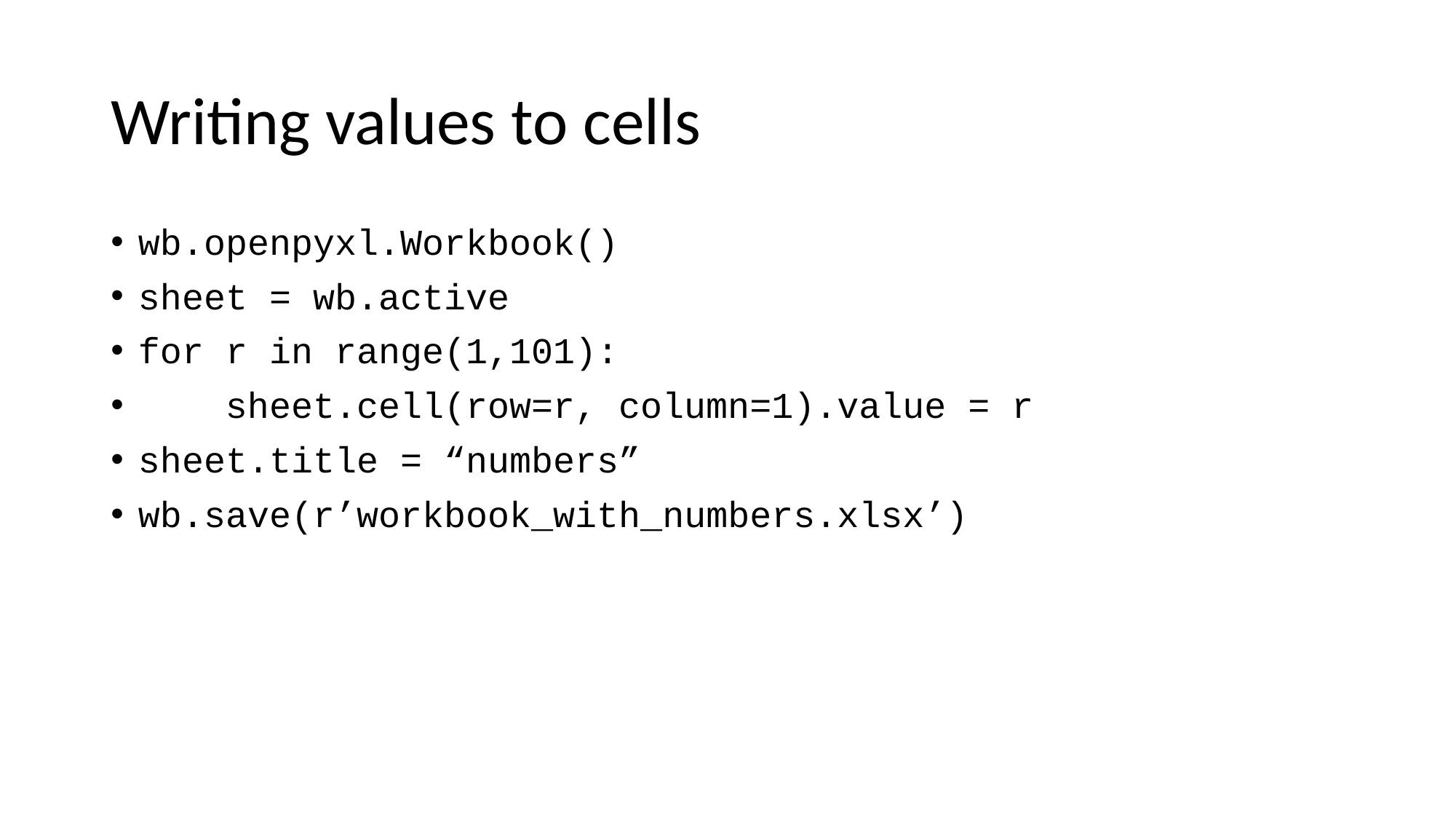

# Writing values to cells
wb.openpyxl.Workbook()
sheet = wb.active
for r in range(1,101):
    sheet.cell(row=r, column=1).value = r
sheet.title = “numbers”
wb.save(r’workbook_with_numbers.xlsx’)